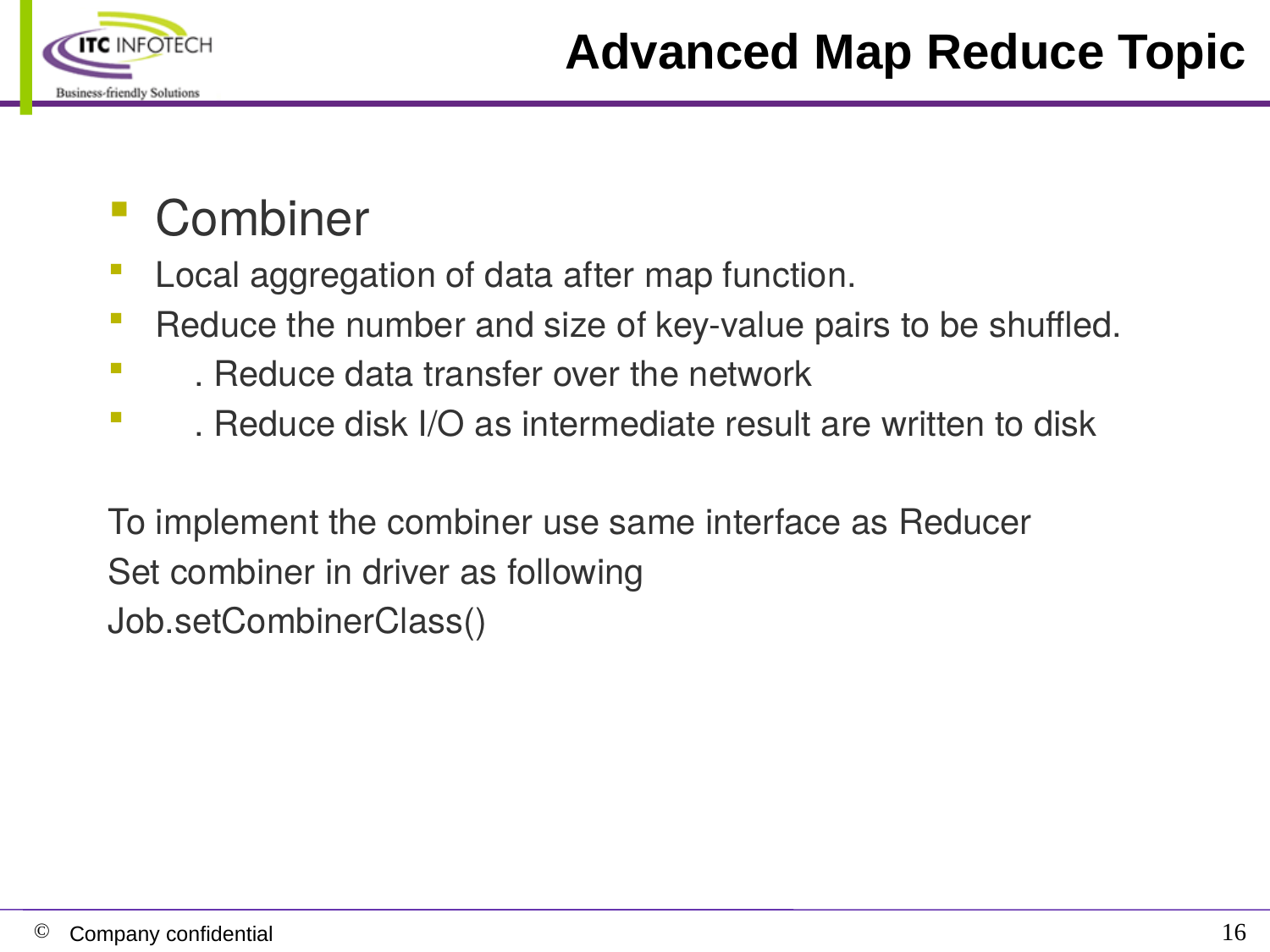

# Advanced Map Reduce Topic
Combiner
Local aggregation of data after map function.
Reduce the number and size of key-value pairs to be shuffled.
    . Reduce data transfer over the network
    . Reduce disk I/O as intermediate result are written to disk

To implement the combiner use same interface as Reducer
Set combiner in driver as following
Job.setCombinerClass()

16